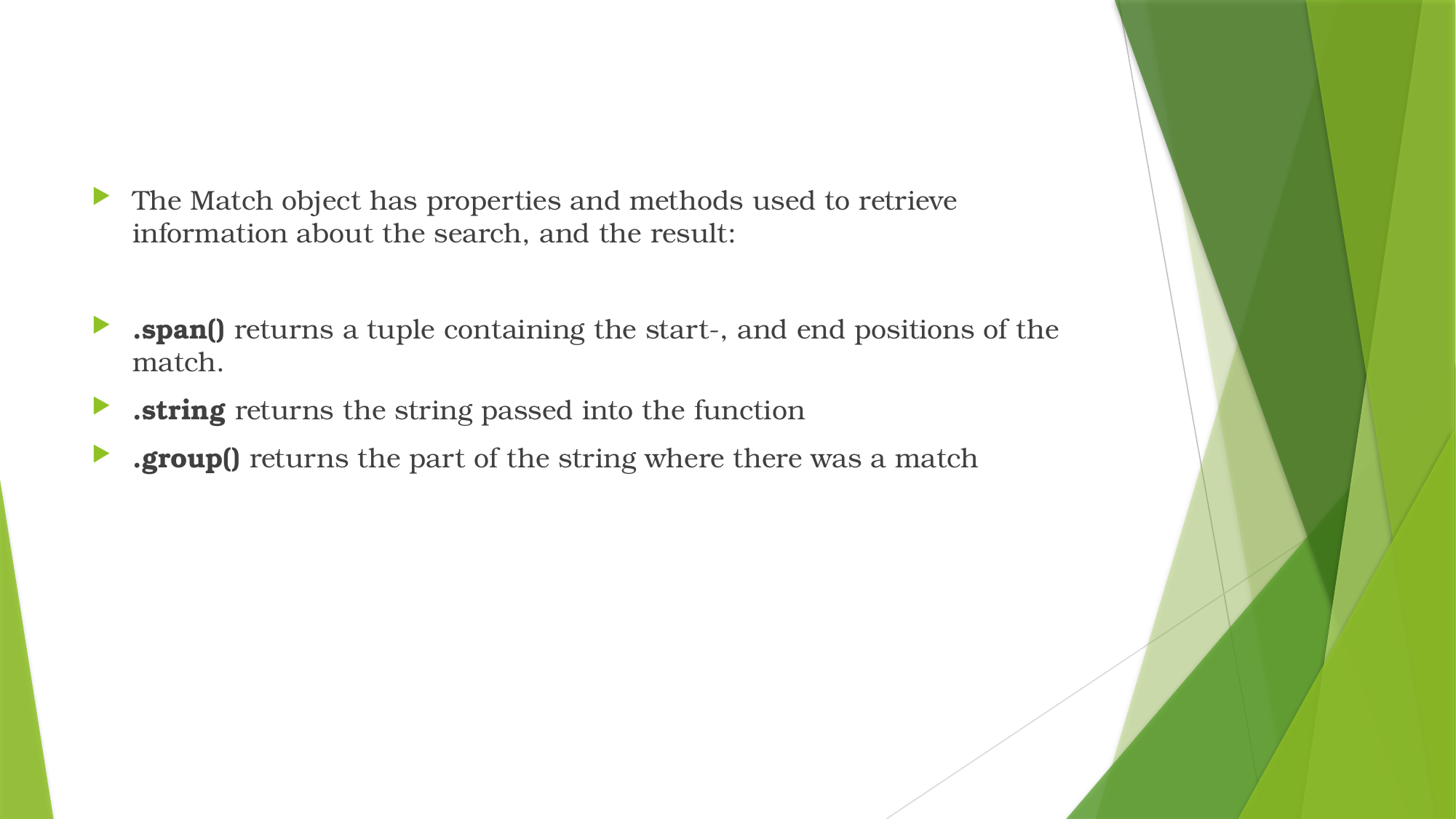

The Match object has properties and methods used to retrieve information about the search, and the result:

.span() returns a tuple containing the start-, and end positions of the match.
.string returns the string passed into the function
.group() returns the part of the string where there was a match